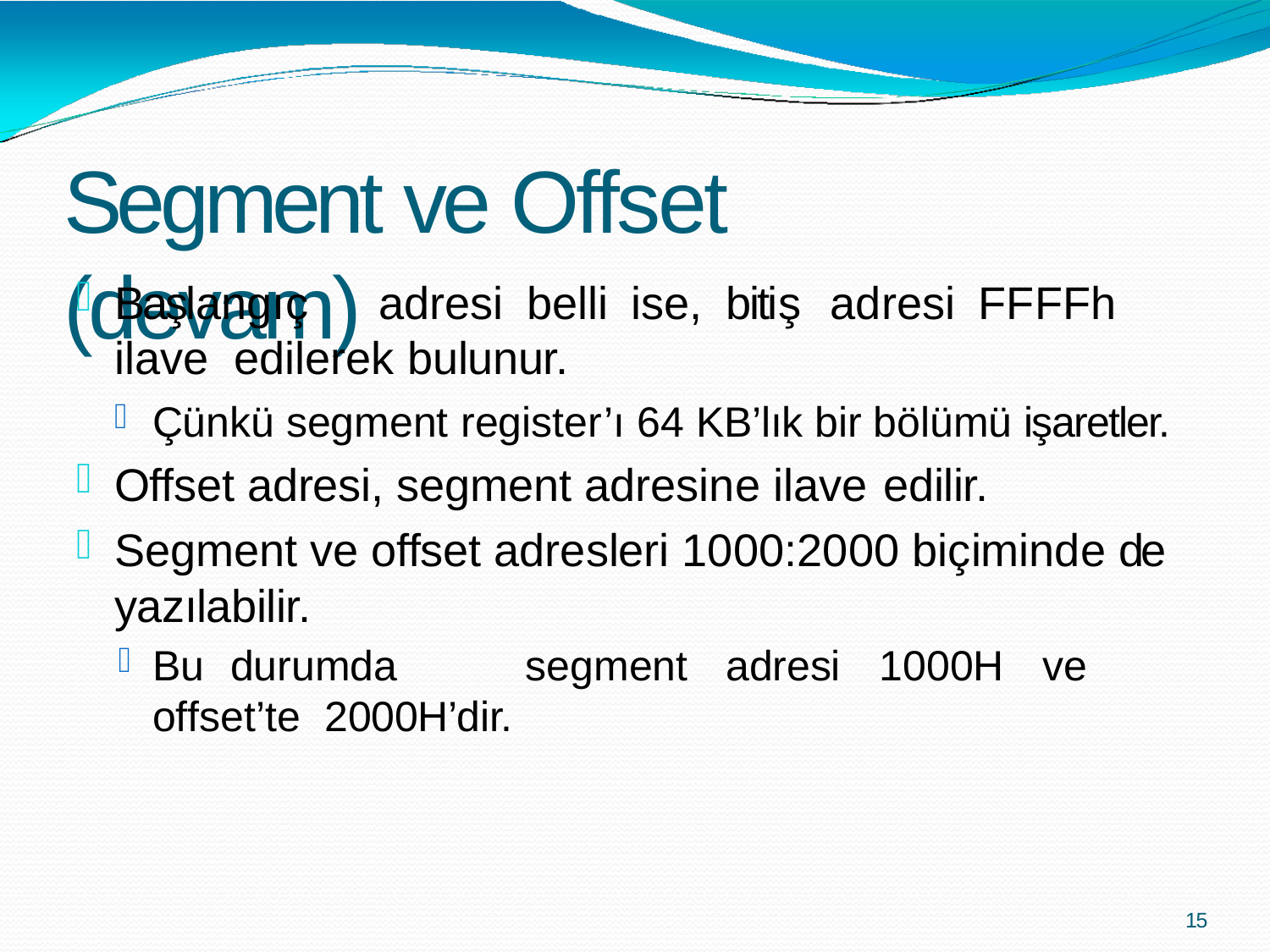

# Segment ve Offset (devam)
Başlangıç	adresi	belli	ise,	bitiş	adresi	FFFFh	ilave  edilerek bulunur.
Çünkü segment register’ı 64 KB’lık bir bölümü işaretler.
Offset adresi, segment adresine ilave edilir.
Segment ve offset adresleri 1000:2000 biçiminde de  yazılabilir.
Bu	durumda	segment	adresi	1000H	ve	offset’te  2000H’dir.
15